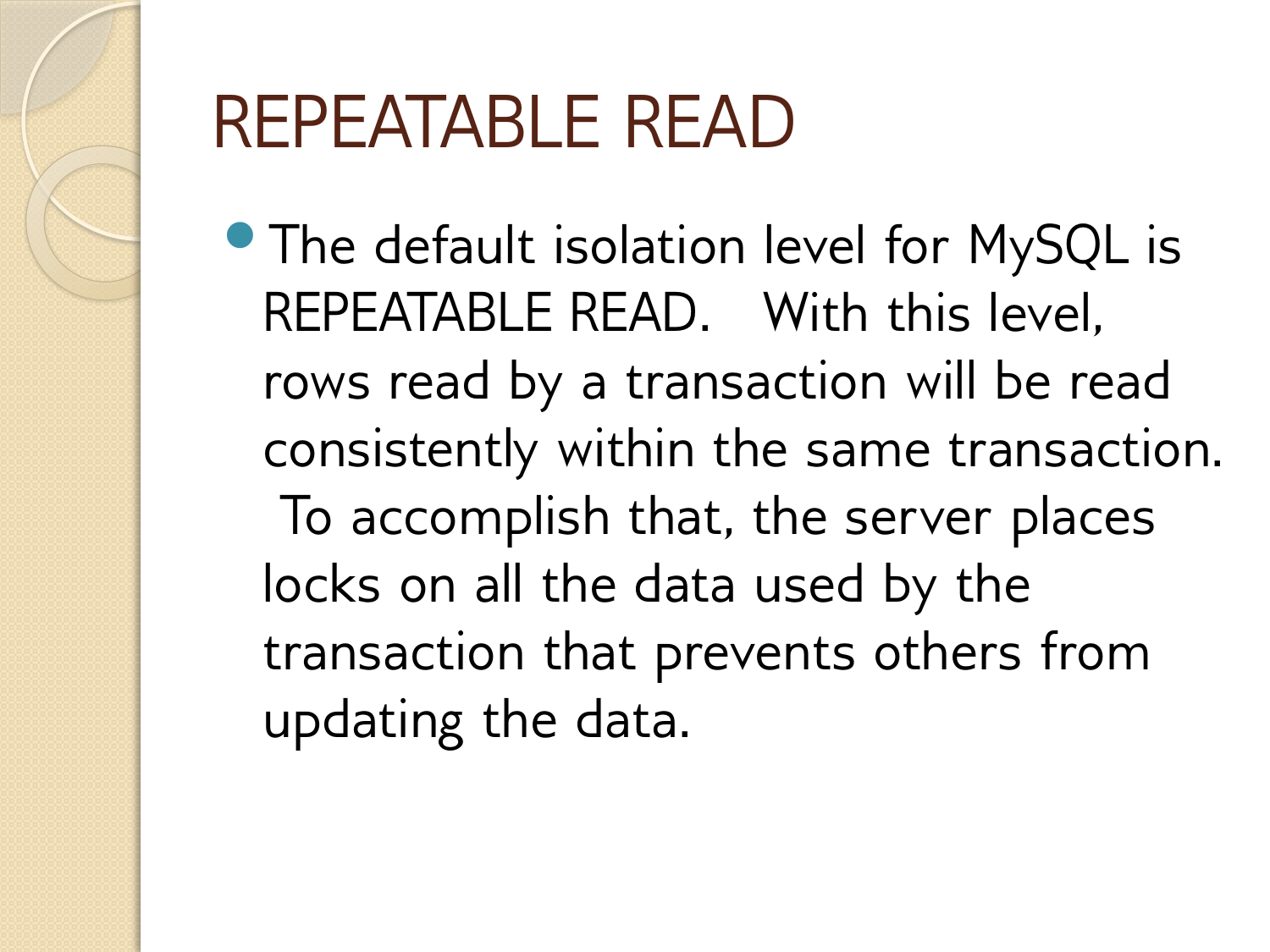

# REPEATABLE READ
The default isolation level for MySQL is REPEATABLE READ.   With this level, rows read by a transaction will be read consistently within the same transaction.  To accomplish that, the server places locks on all the data used by the transaction that prevents others from updating the data.